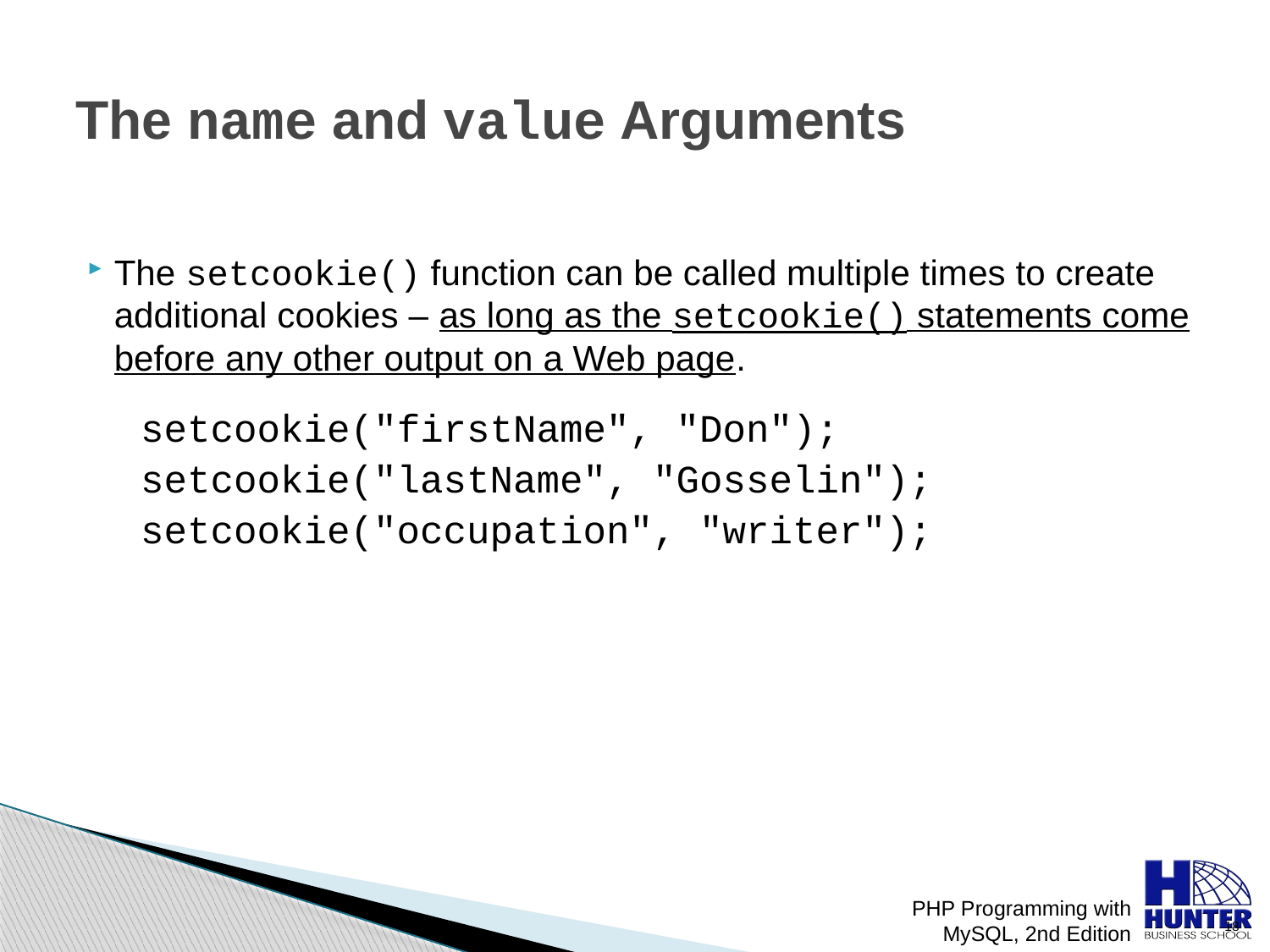

# The name and value Arguments
The setcookie() function can be called multiple times to create additional cookies – as long as the setcookie() statements come before any other output on a Web page.
	setcookie("firstName", "Don");
	setcookie("lastName", "Gosselin");
	setcookie("occupation", "writer");

PHP Programming with MySQL, 2nd Edition
 18